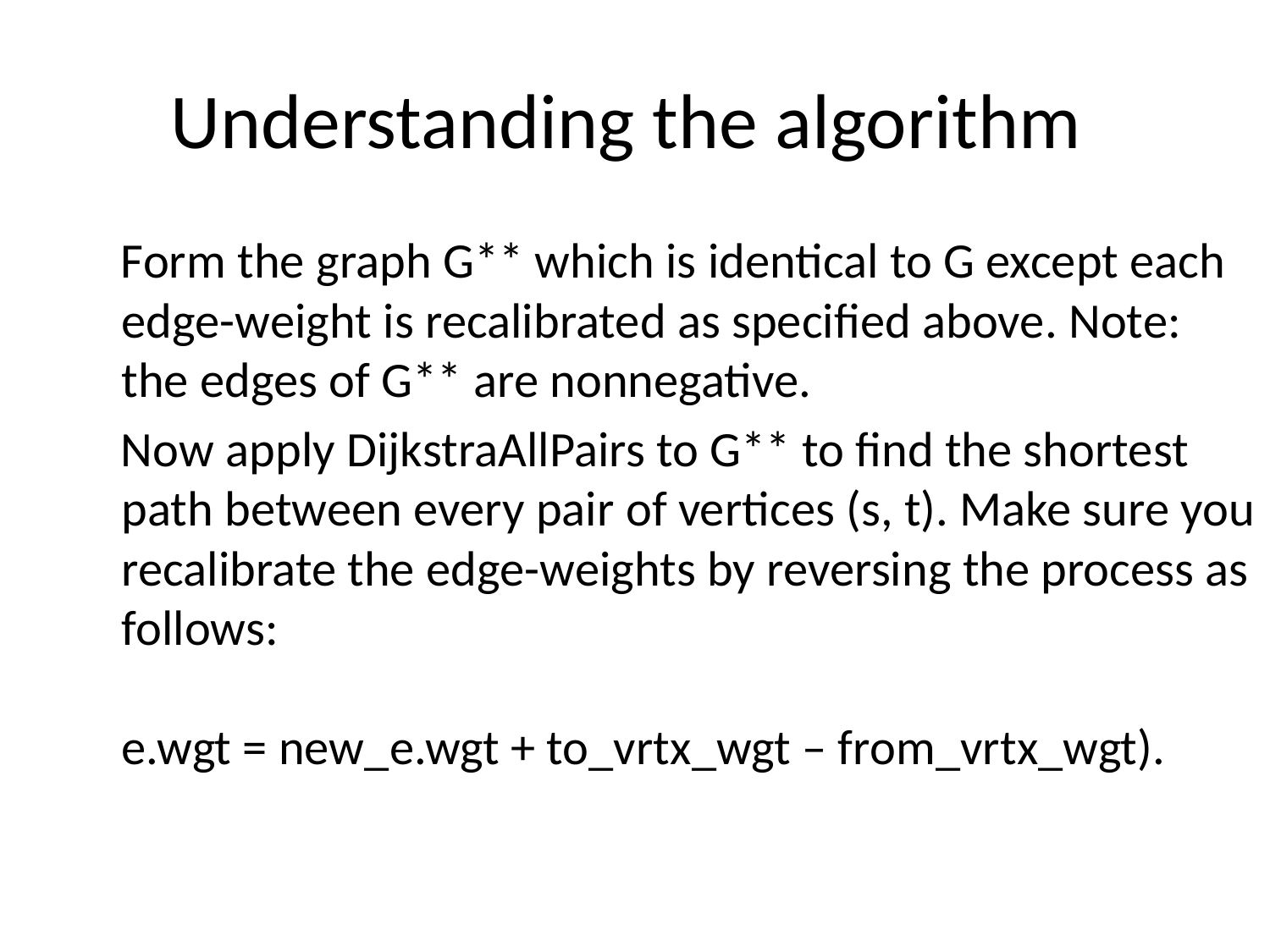

# Understanding the algorithm
    Form the graph G** which is identical to G except each edge-weight is recalibrated as specified above. Note: the edges of G** are nonnegative.
    Now apply DijkstraAllPairs to G** to find the shortest path between every pair of vertices (s, t). Make sure you recalibrate the edge-weights by reversing the process as follows:
e.wgt = new_e.wgt + to_vrtx_wgt – from_vrtx_wgt).